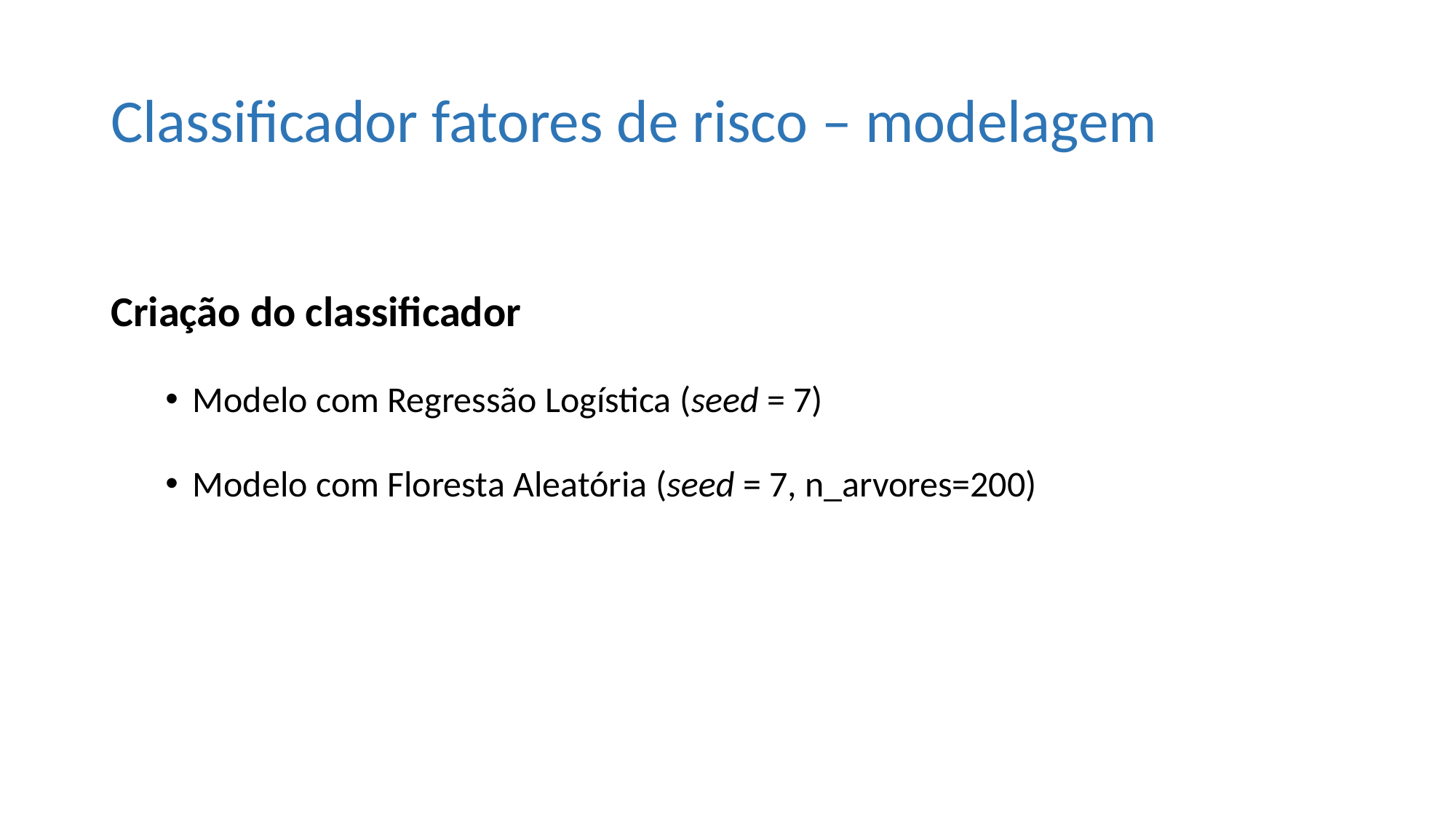

# Classificador fatores de risco – modelagem

Criação do classificador

Modelo com Regressão Logística (seed = 7)

Modelo com Floresta Aleatória (seed = 7, n_arvores=200)